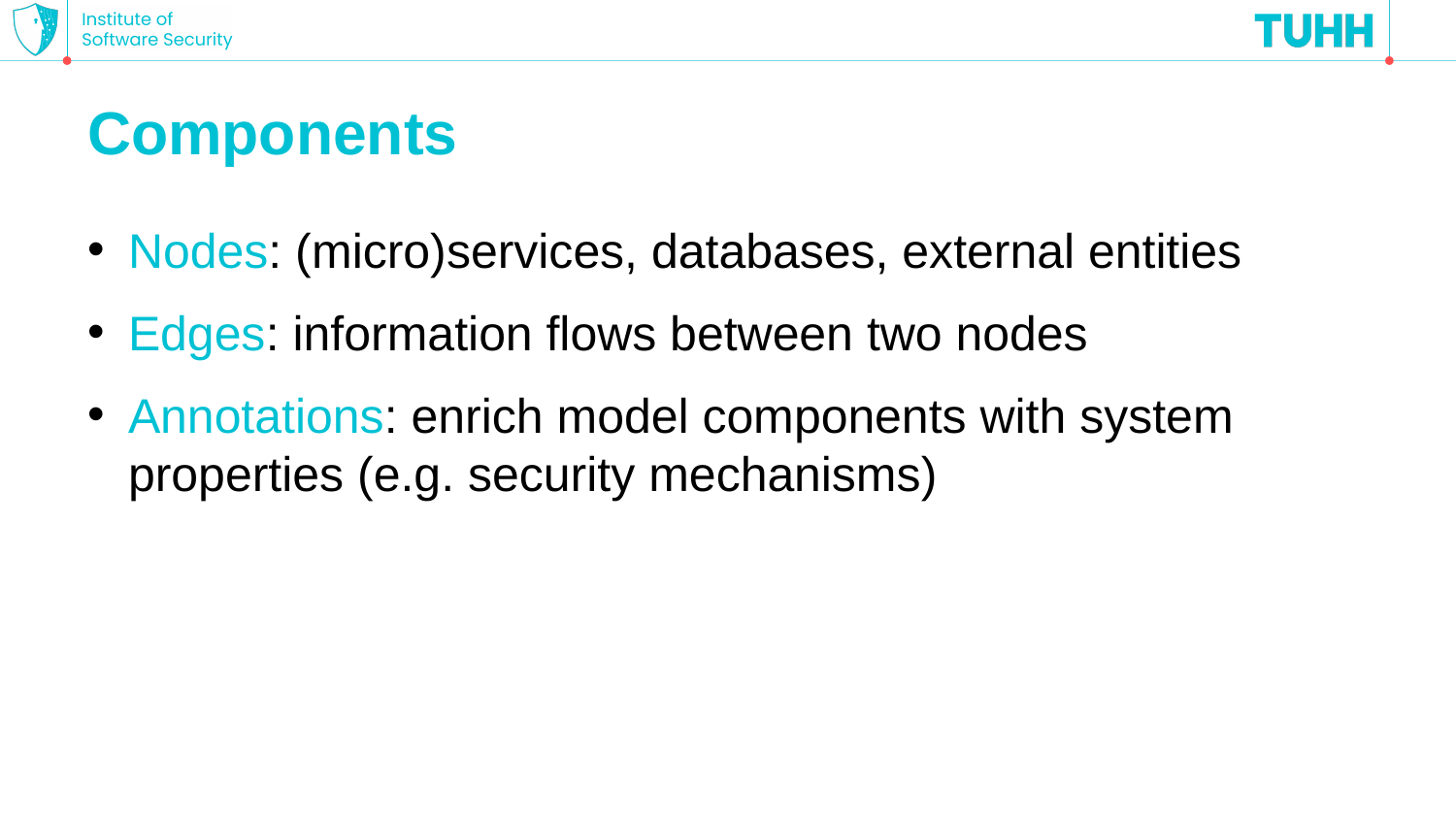

# Components
Nodes: (micro)services, databases, external entities
Edges: information flows between two nodes
Annotations: enrich model components with system properties (e.g. security mechanisms)